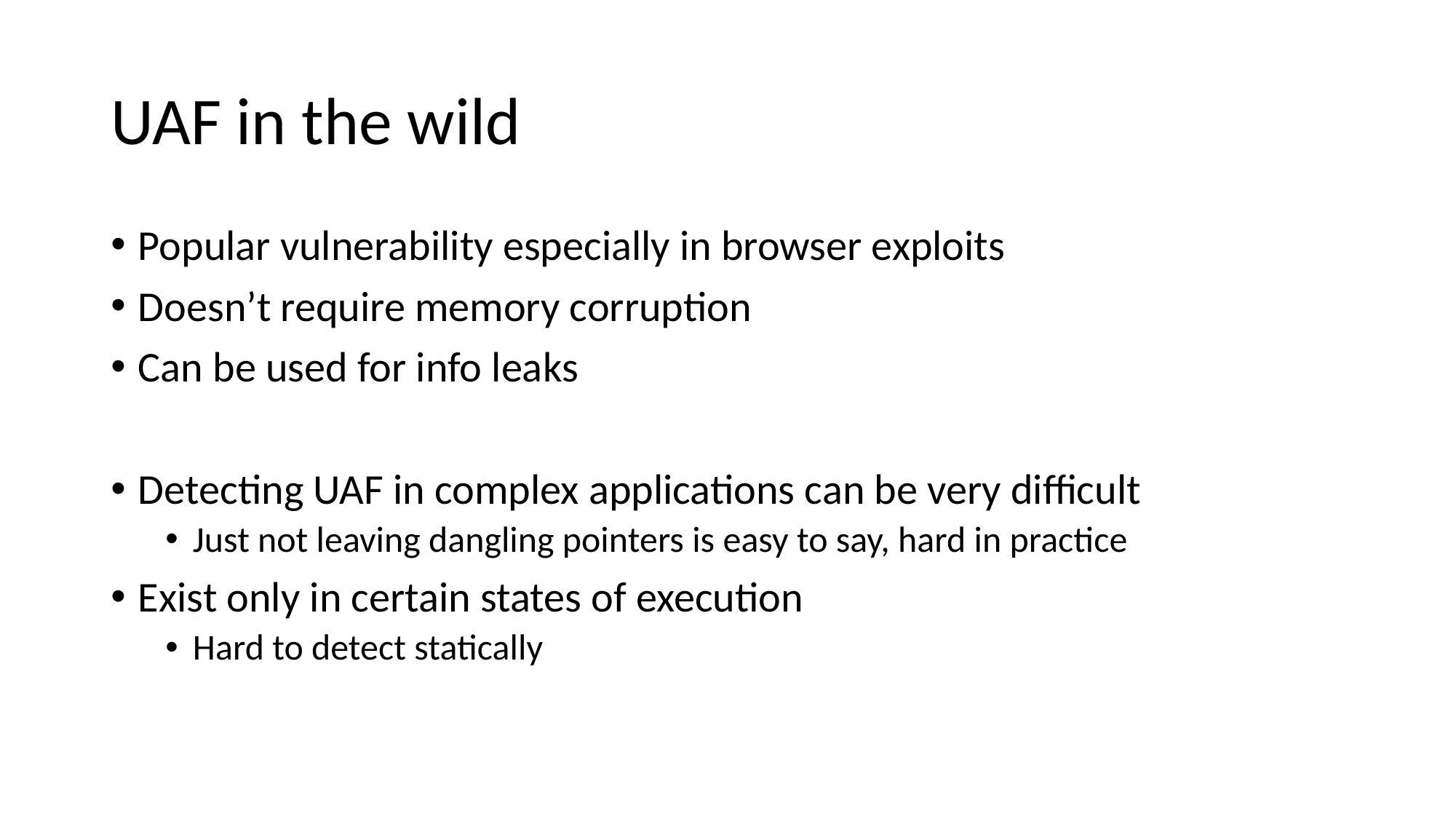

# UAF in the wild
Popular vulnerability especially in browser exploits
Doesn’t require memory corruption
Can be used for info leaks

Detecting UAF in complex applications can be very difficult
Just not leaving dangling pointers is easy to say, hard in practice
Exist only in certain states of execution
Hard to detect statically